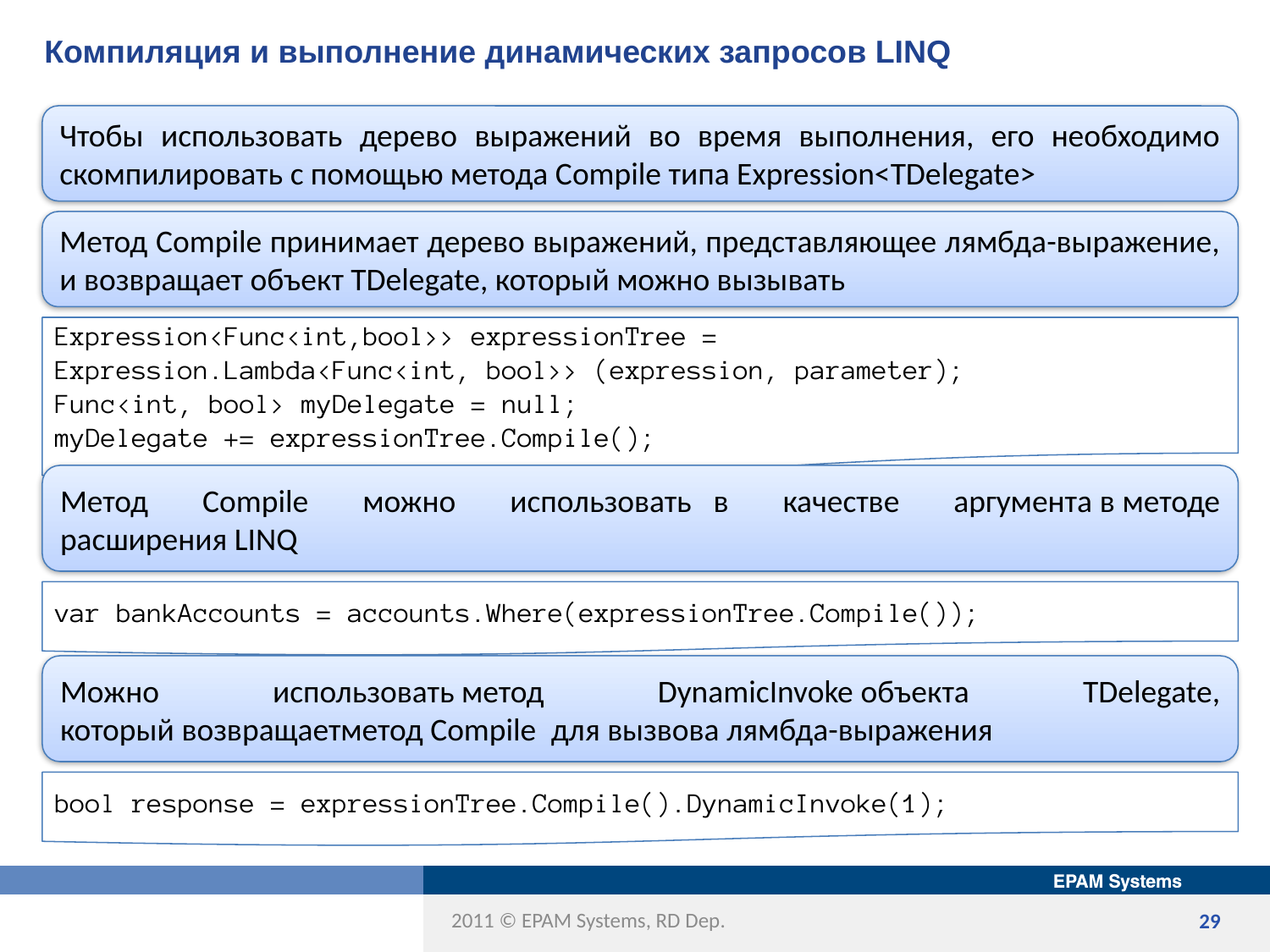

# Компиляция и выполнение динамических запросов LINQ

Чтобы использовать дерево выражений во время выполнения, его необходимо скомпилировать с помощью метода Compile типа Expression<TDelegate>
Метод Compile принимает дерево выражений, представляющее лямбда-выражение, и возвращает объект TDelegate, который можно вызывать
Expression<Func<int,bool>> expressionTree =
Expression.Lambda<Func<int, bool>> (expression, parameter);
Func<int, bool> myDelegate = null;
myDelegate += expressionTree.Compile();
Метод Compile можно использовать   в качестве аргумента в методе расширения LINQ
var bankAccounts = accounts.Where(expressionTree.Compile());
Можно использовать метод DynamicInvoke объекта TDelegate, который возвращаетметод Compile  для вызвова лямбда-выражения
bool response = expressionTree.Compile().DynamicInvoke(1);